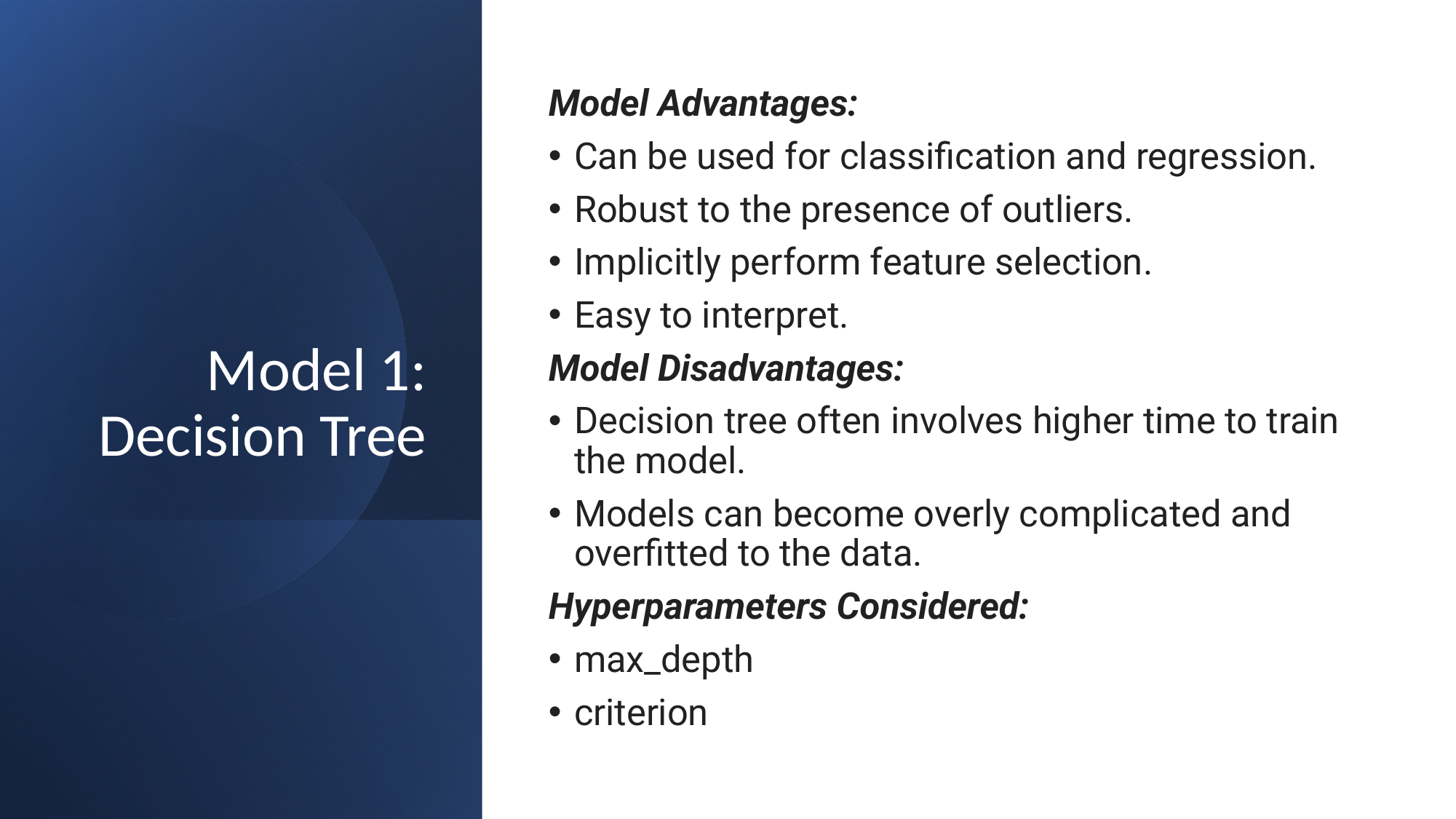

# Model 1: Decision Tree
Model Advantages:
Can be used for classification and regression.
Robust to the presence of outliers.
Implicitly perform feature selection.
Easy to interpret.
Model Disadvantages:
Decision tree often involves higher time to train the model.
Models can become overly complicated and overfitted to the data.
Hyperparameters Considered:
max_depth
criterion